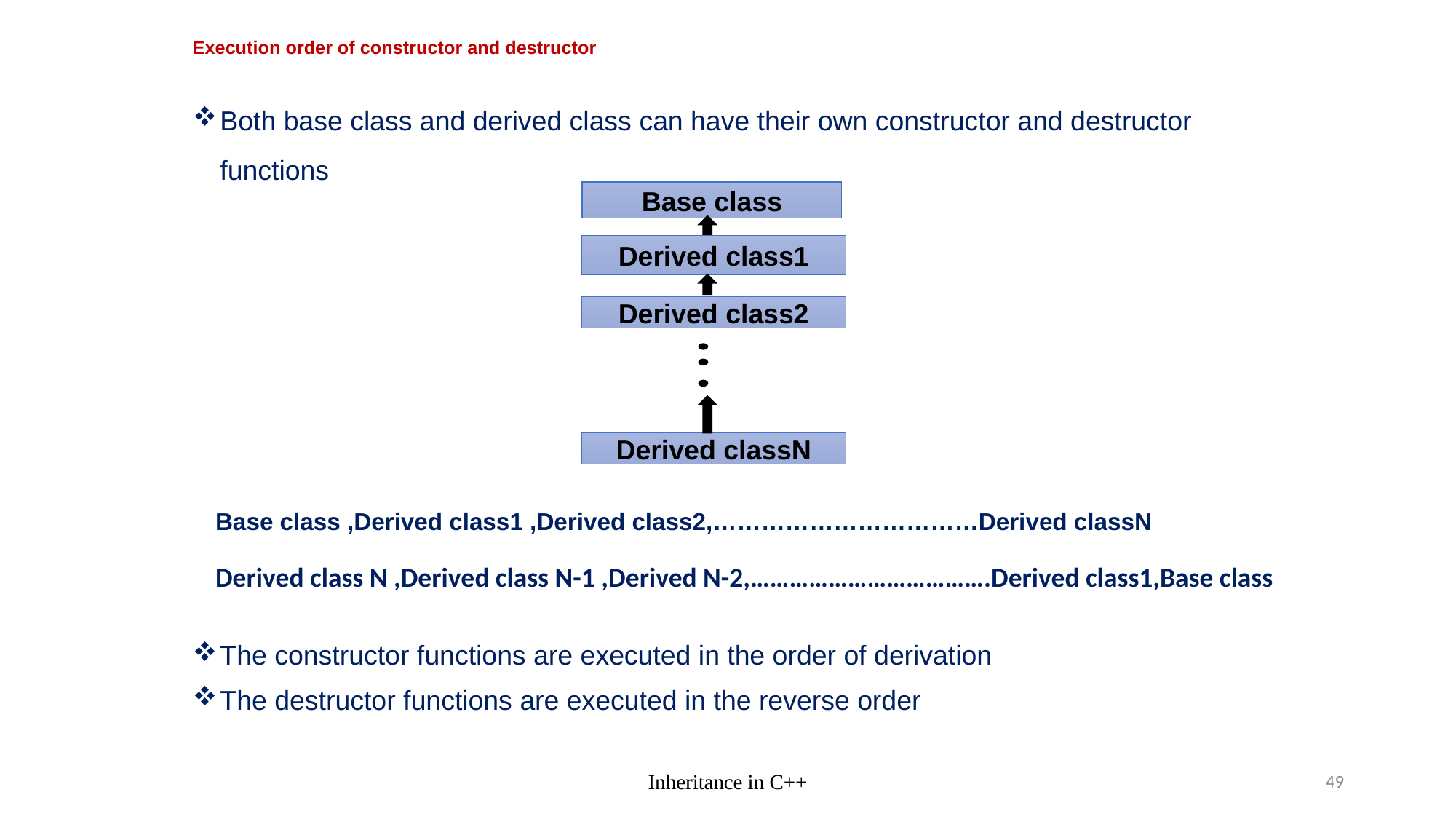

# Execution order of constructor and destructor
Both base class and derived class can have their own constructor and destructor functions

The constructor functions are executed in the order of derivation
The destructor functions are executed in the reverse order

Base class

Derived class1

Derived class2

Derived classN
Base class ,Derived class1 ,Derived class2,……………………………Derived classN
Derived class N ,Derived class N-1 ,Derived N-2,……………………………….Derived class1,Base class
Inheritance in C++
49